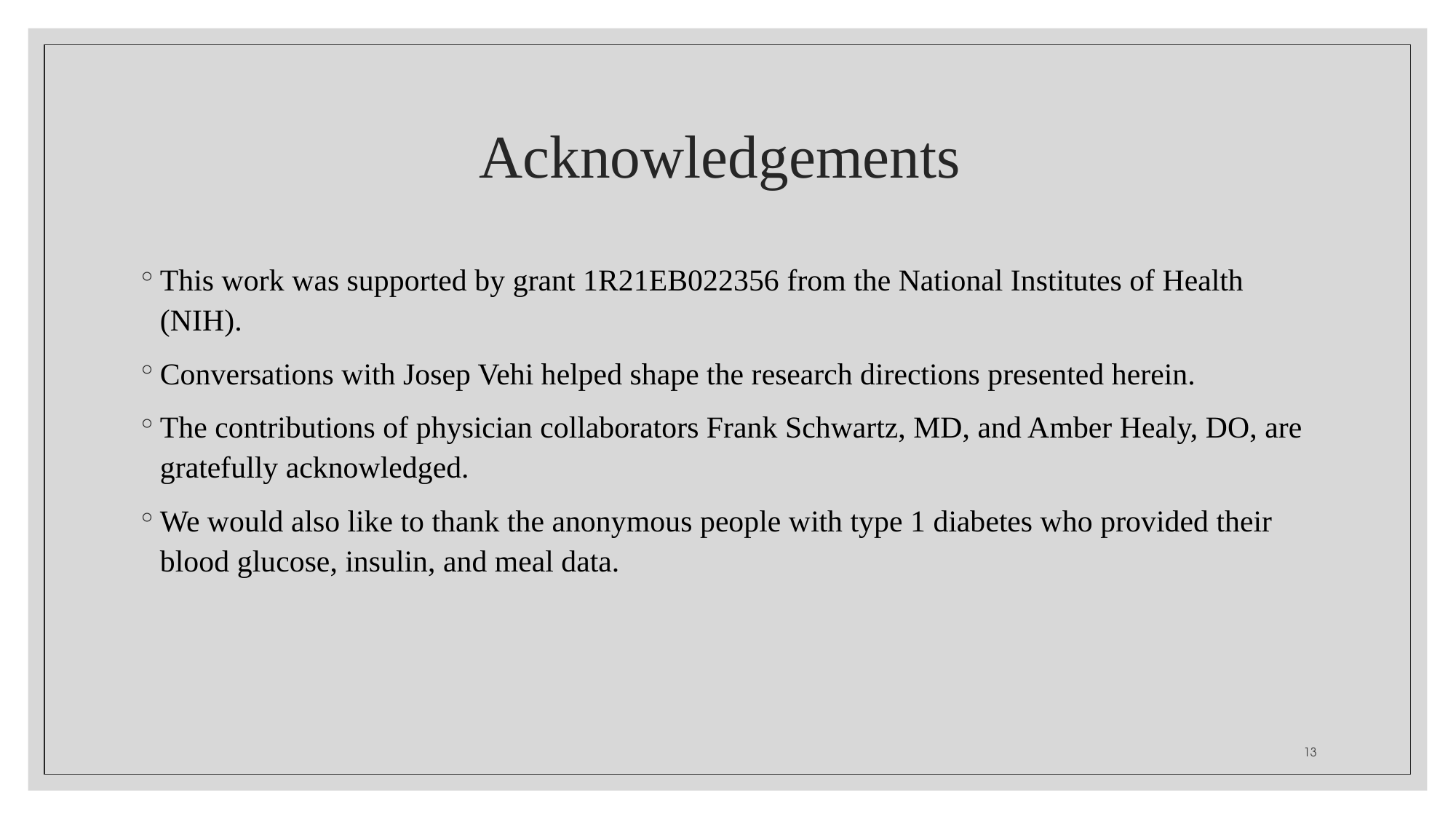

# Acknowledgements
This work was supported by grant 1R21EB022356 from the National Institutes of Health (NIH).
Conversations with Josep Vehi helped shape the research directions presented herein.
The contributions of physician collaborators Frank Schwartz, MD, and Amber Healy, DO, are gratefully acknowledged.
We would also like to thank the anonymous people with type 1 diabetes who provided their blood glucose, insulin, and meal data.
13